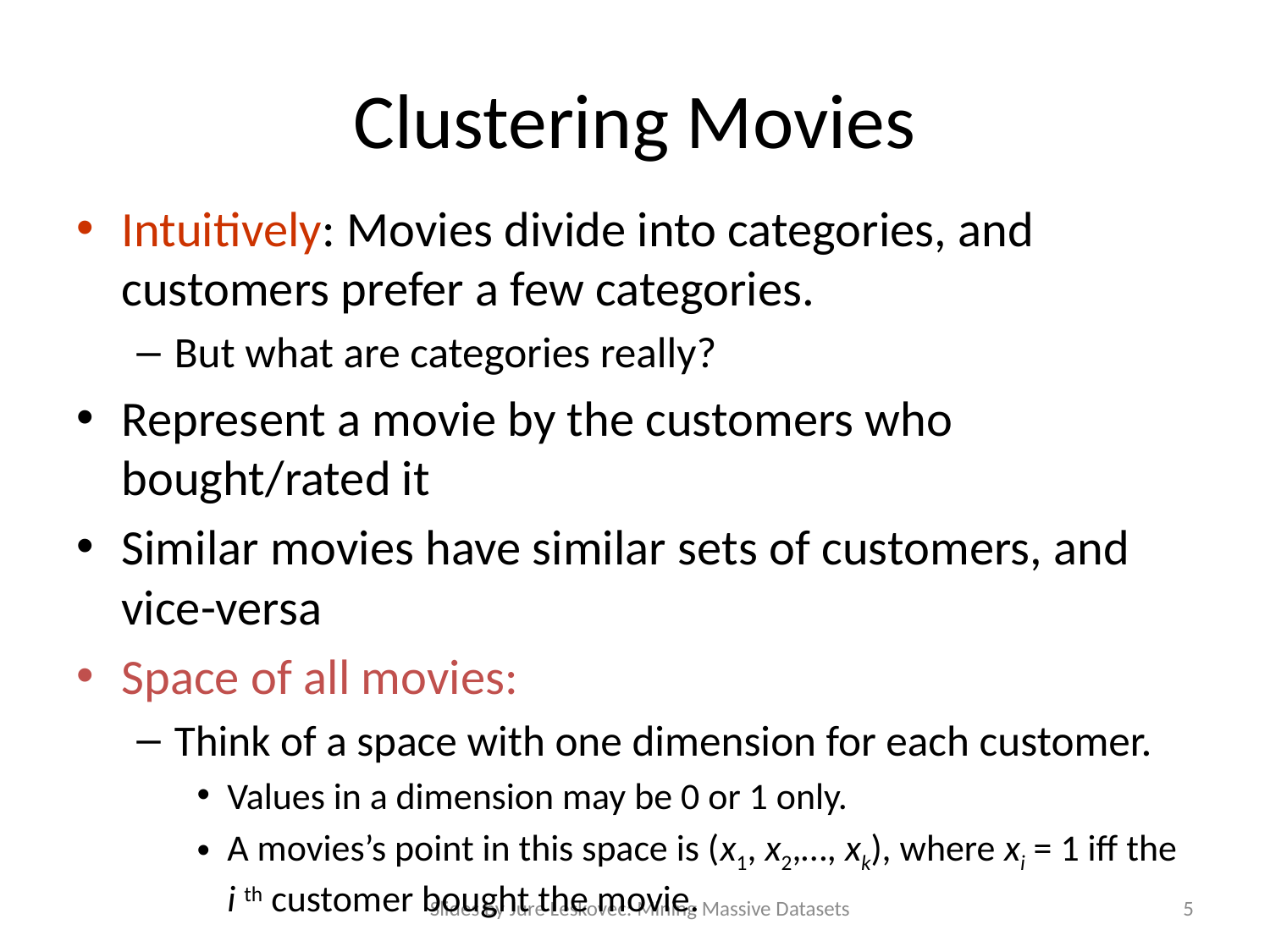

# Clustering Movies
Intuitively: Movies divide into categories, and customers prefer a few categories.
But what are categories really?
Represent a movie by the customers who bought/rated it
Similar movies have similar sets of customers, and vice-versa
Space of all movies:
Think of a space with one dimension for each customer.
Values in a dimension may be 0 or 1 only.
A movies’s point in this space is (x1, x2,…, xk), where xi = 1 iff the i th customer bought the movie.
Slides by Jure Leskovec: Mining Massive Datasets
5